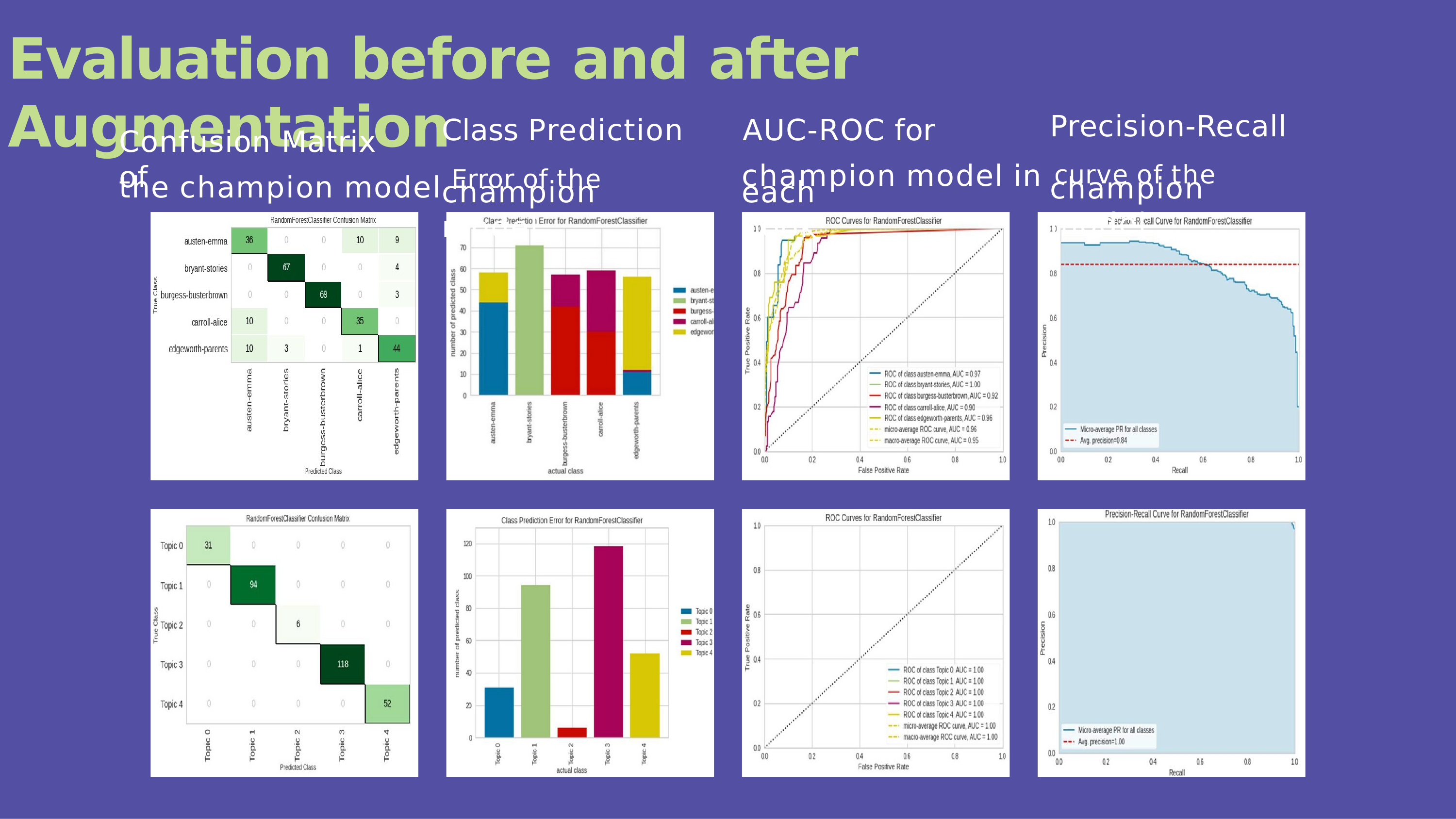

# Evaluation before and after	Augmentation
Precision-Recall
Class Prediction	AUC-ROC for
Confusion Matrix of
champion model in curve of the
the champion model Error of the
champion model
champion model
each book